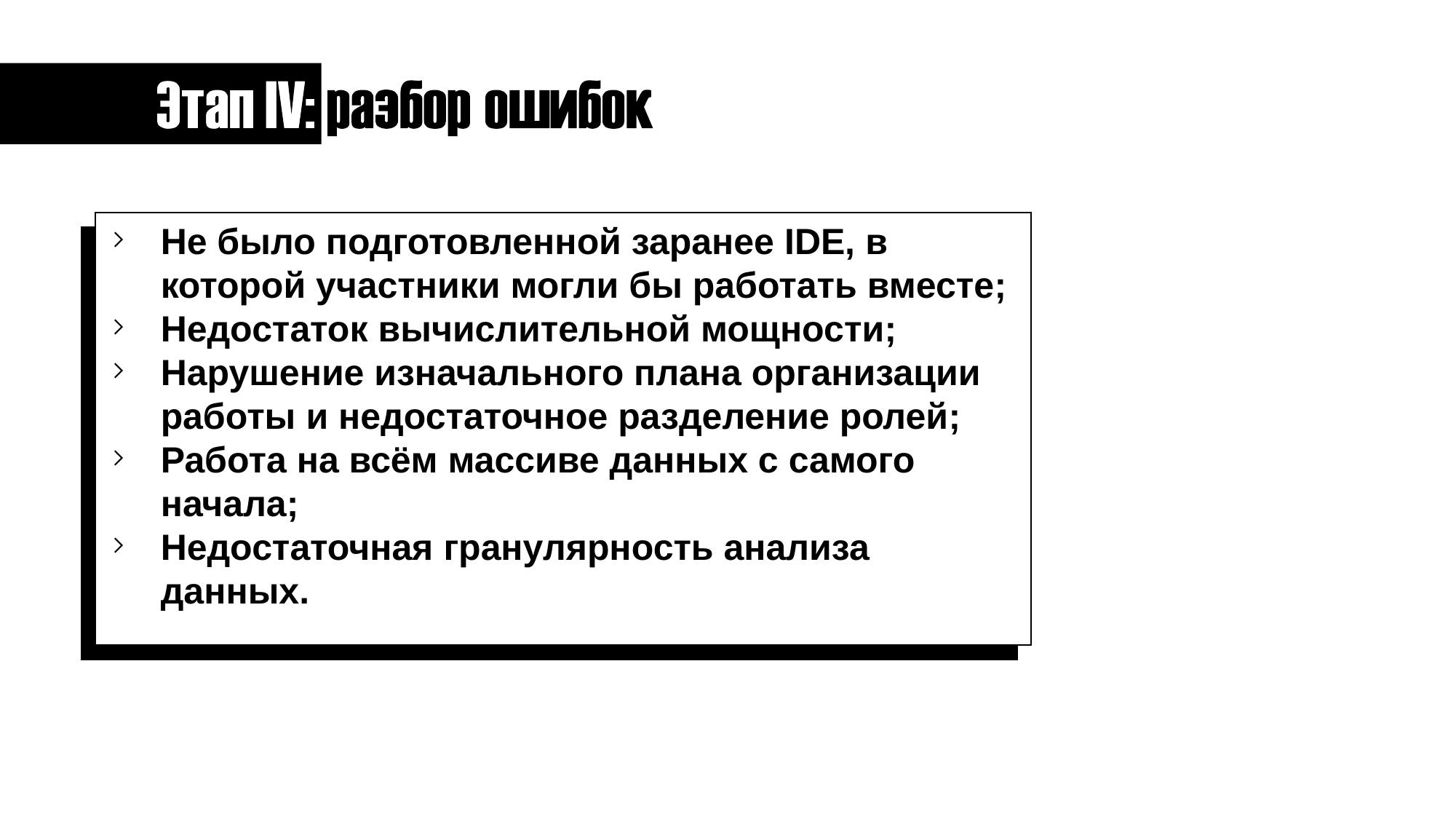

Не было подготовленной заранее IDE, в которой участники могли бы работать вместе;
Недостаток вычислительной мощности;
Нарушение изначального плана организации работы и недостаточное разделение ролей;
Работа на всём массиве данных с самого начала;
Недостаточная гранулярность анализа данных.